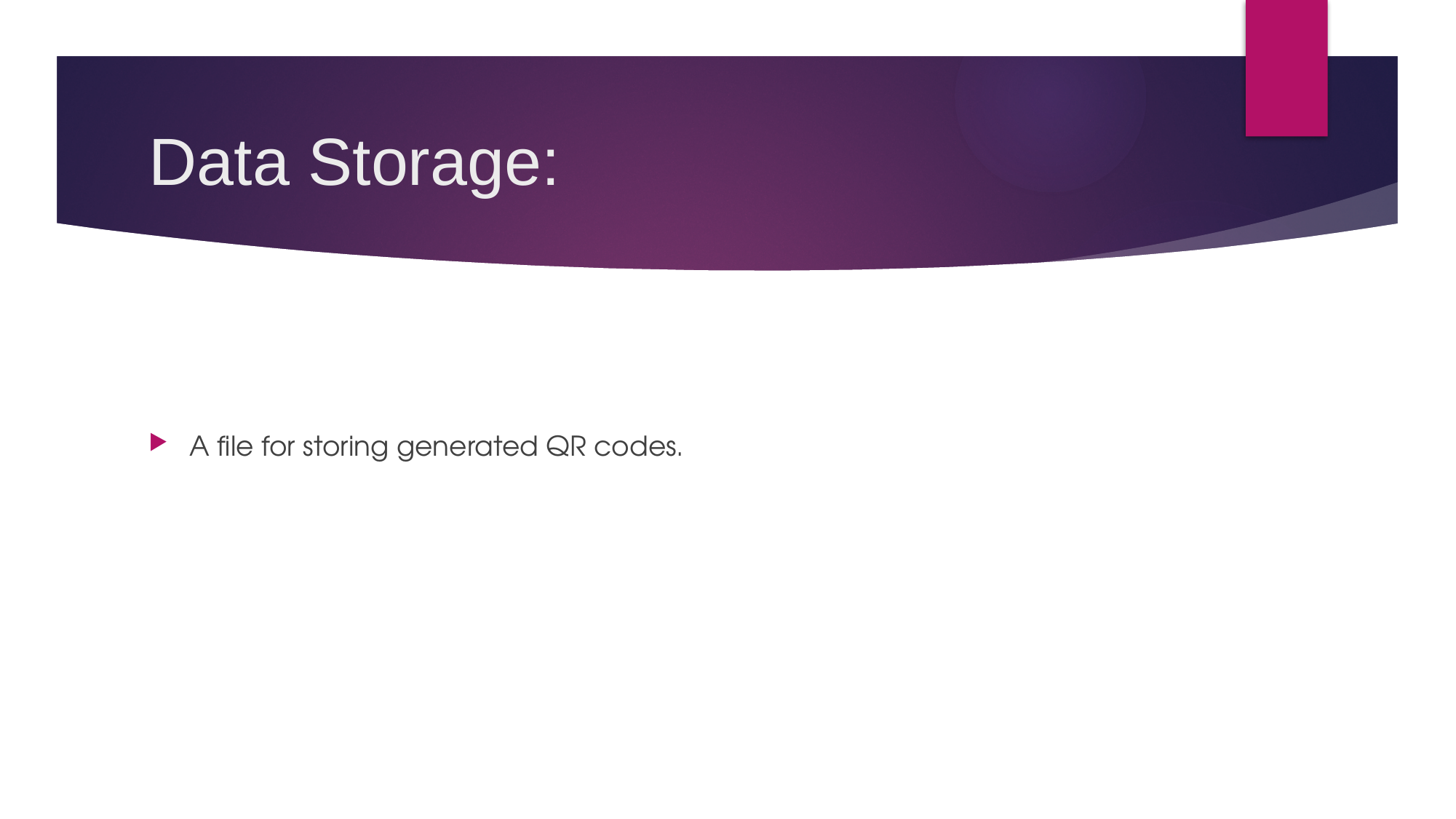

# Data Storage:
A file for storing generated QR codes.